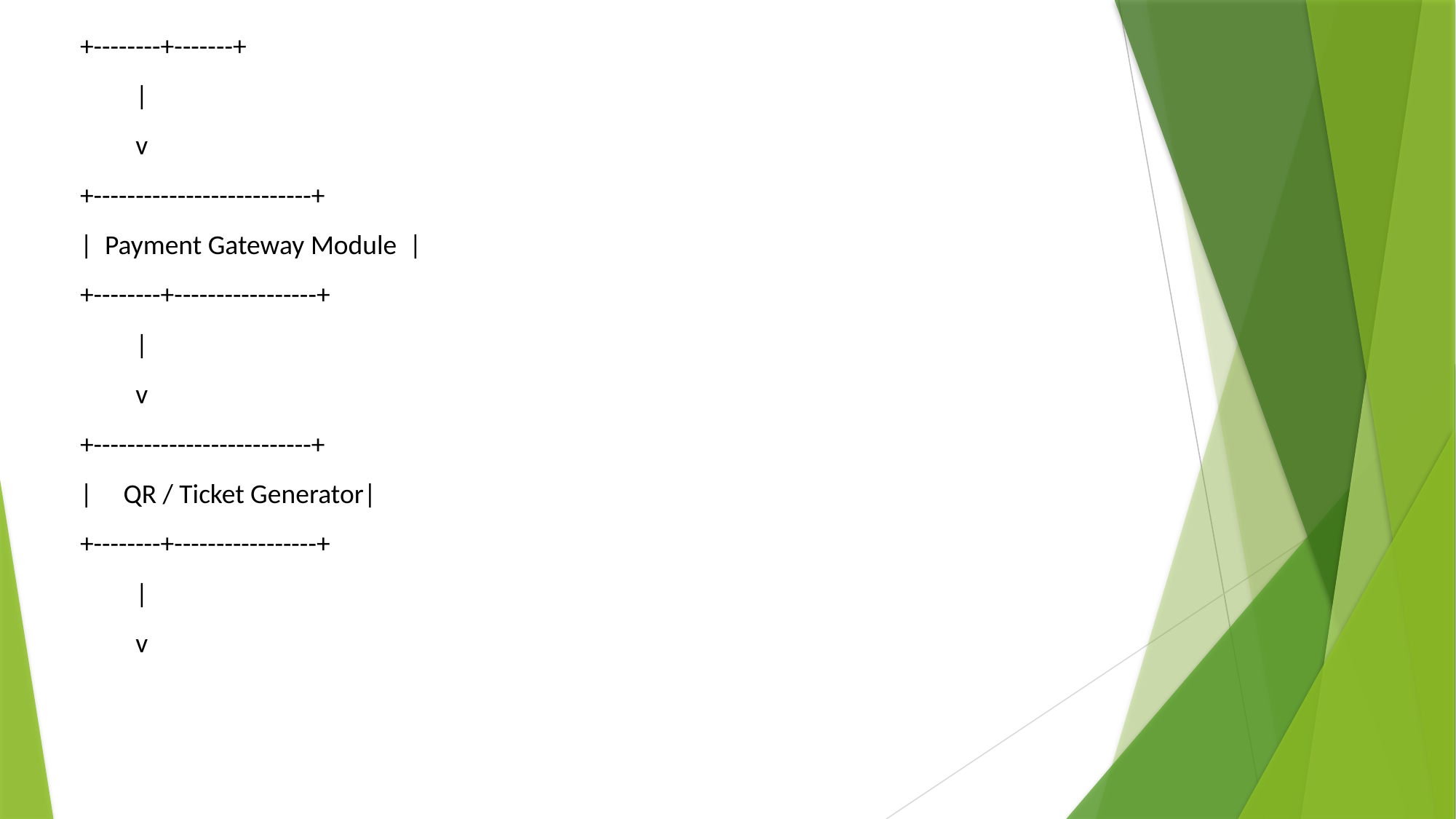

+--------+-------+
         |
         v
+--------------------------+
|  Payment Gateway Module  |
+--------+-----------------+
         |
         v
+--------------------------+
|     QR / Ticket Generator|
+--------+-----------------+
         |
         v